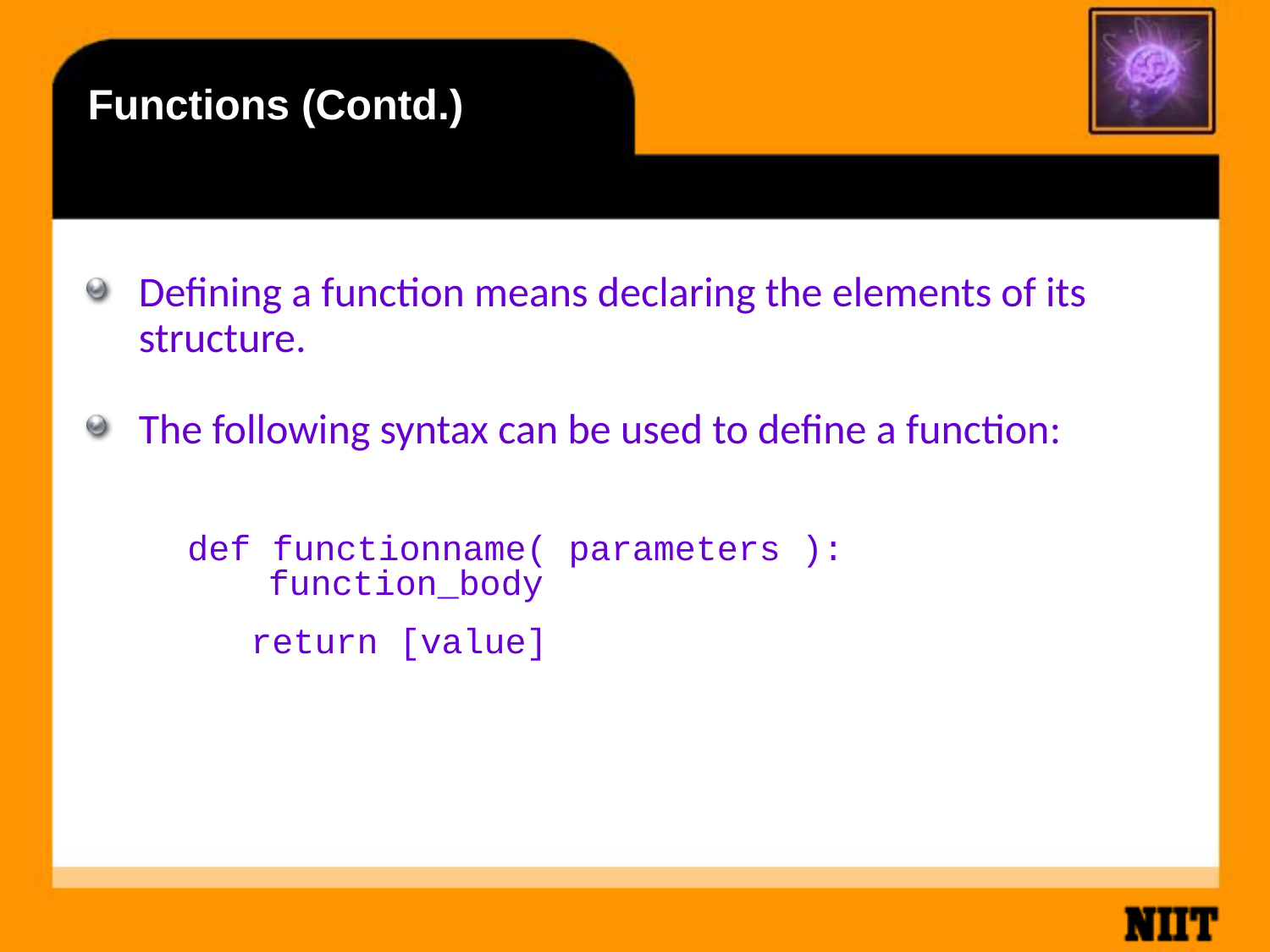

# Functions (Contd.)

Defining a function means declaring the elements of its structure.

The following syntax can be used to define a function:

def functionname( parameters ):
	function_body
   return [value]